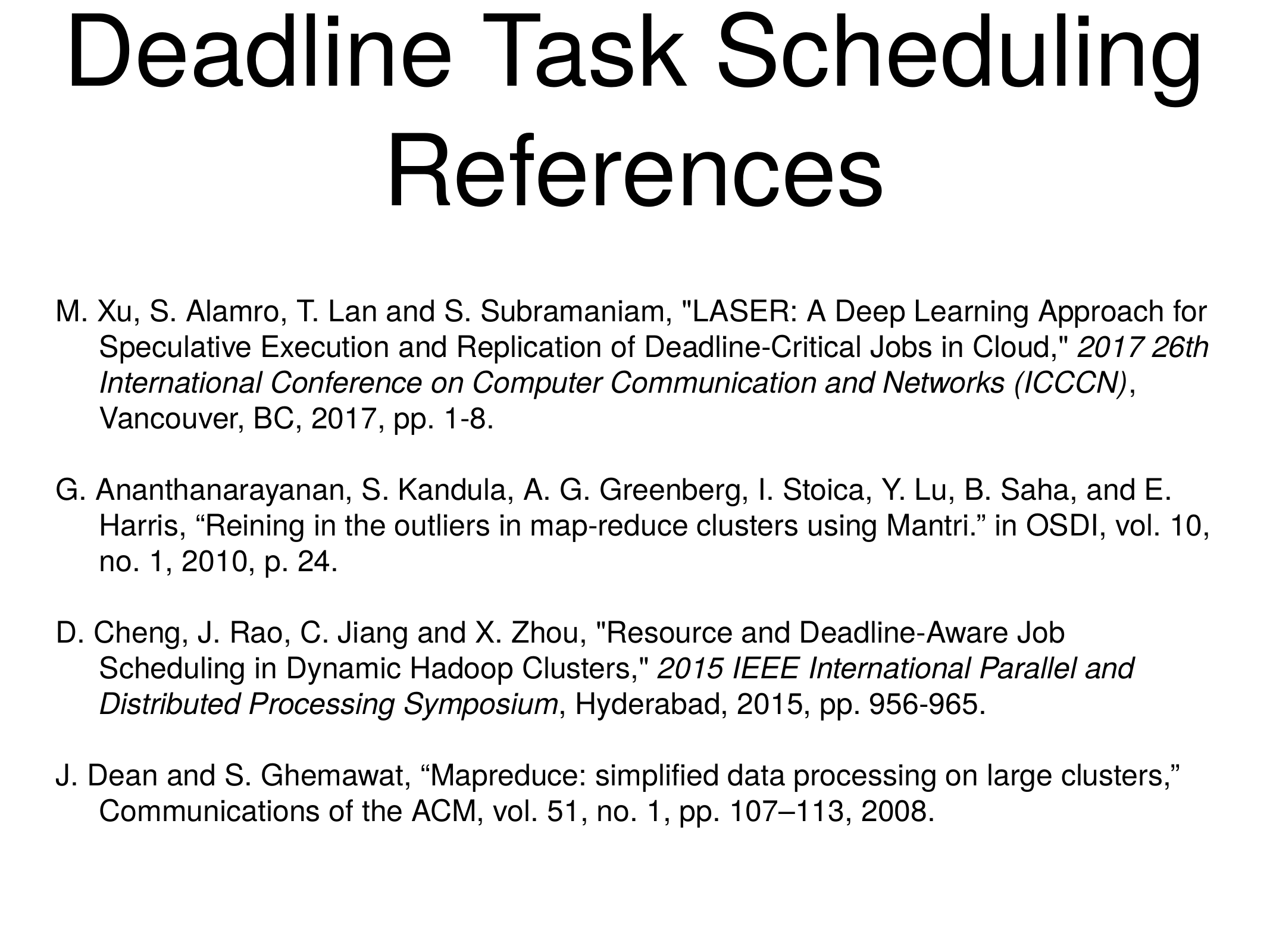

# Deadline Task Scheduling References
M. Xu, S. Alamro, T. Lan and S. Subramaniam, "LASER: A Deep Learning Approach for Speculative Execution and Replication of Deadline-Critical Jobs in Cloud," 2017 26th International Conference on Computer Communication and Networks (ICCCN), Vancouver, BC, 2017, pp. 1-8.

G. Ananthanarayanan, S. Kandula, A. G. Greenberg, I. Stoica, Y. Lu, B. Saha, and E. Harris, “Reining in the outliers in map-reduce clusters using Mantri.” in OSDI, vol. 10, no. 1, 2010, p. 24.

D. Cheng, J. Rao, C. Jiang and X. Zhou, "Resource and Deadline-Aware Job Scheduling in Dynamic Hadoop Clusters," 2015 IEEE International Parallel and Distributed Processing Symposium, Hyderabad, 2015, pp. 956-965.

J. Dean and S. Ghemawat, “Mapreduce: simplified data processing on large clusters,” Communications of the ACM, vol. 51, no. 1, pp. 107–113, 2008.